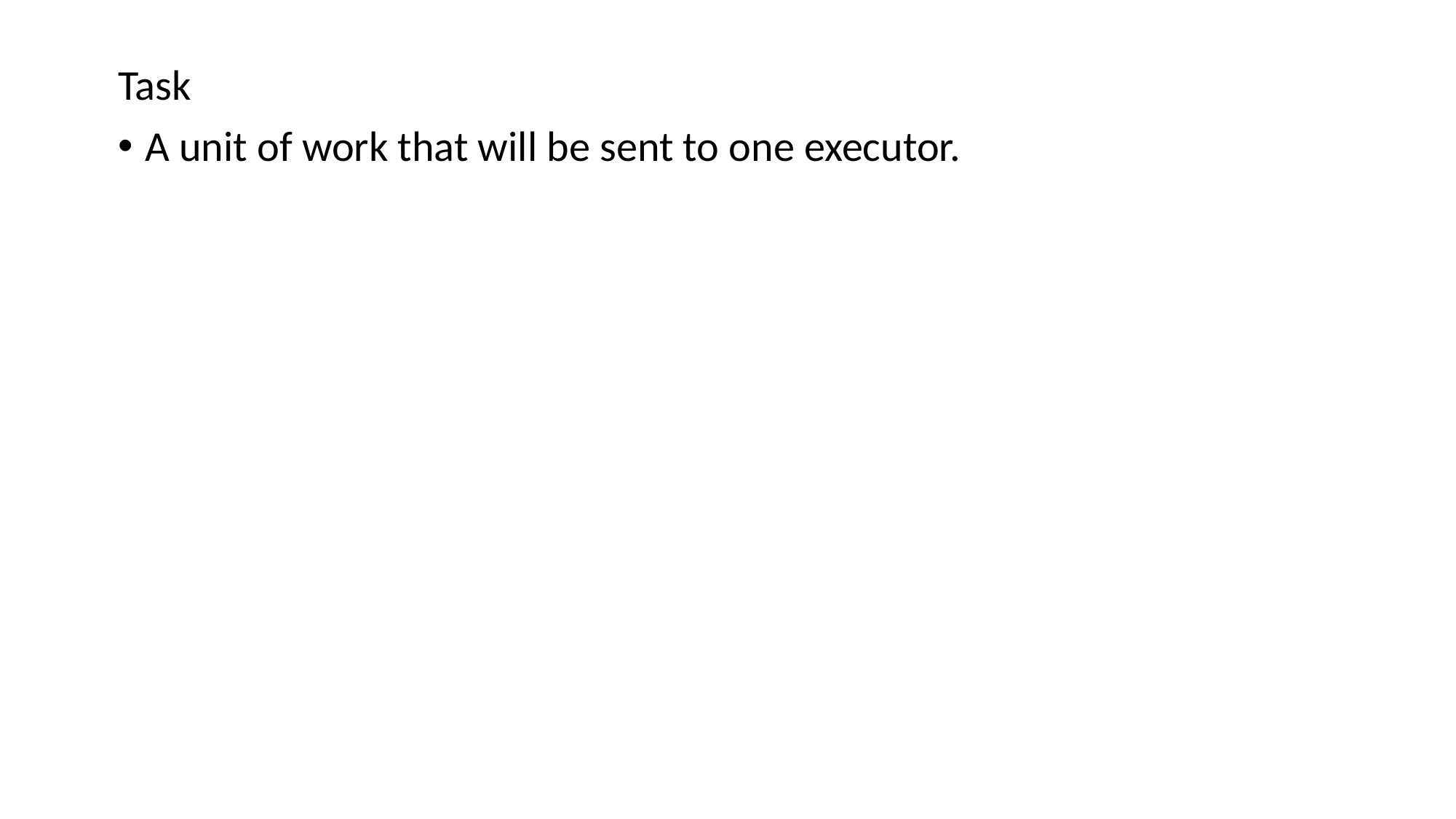

Task
A unit of work that will be sent to one executor.